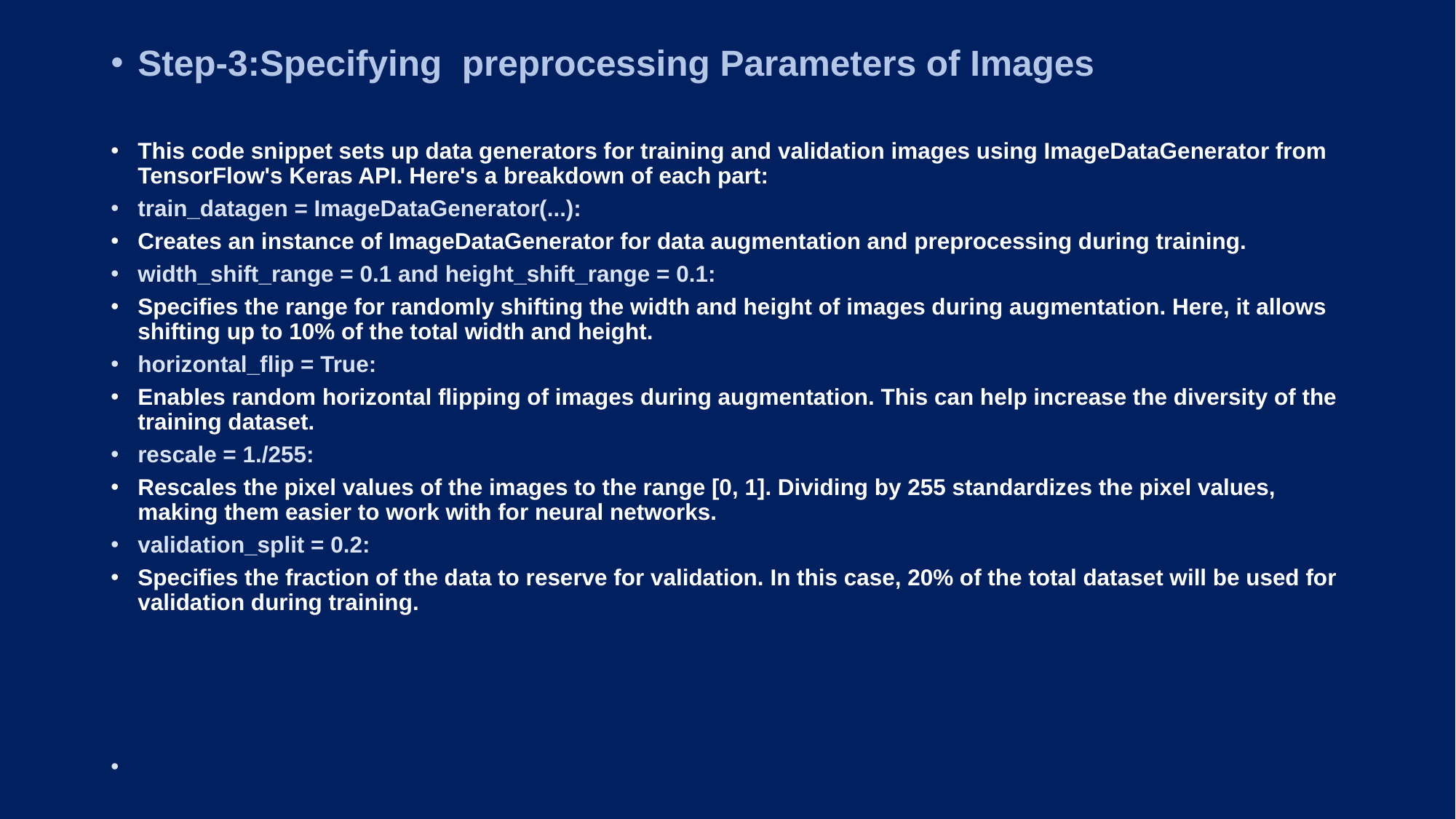

Step-3:Specifying  preprocessing Parameters of Images

This code snippet sets up data generators for training and validation images using ImageDataGenerator from TensorFlow's Keras API. Here's a breakdown of each part:
train_datagen = ImageDataGenerator(...):
Creates an instance of ImageDataGenerator for data augmentation and preprocessing during training.
width_shift_range = 0.1 and height_shift_range = 0.1:
Specifies the range for randomly shifting the width and height of images during augmentation. Here, it allows shifting up to 10% of the total width and height.
horizontal_flip = True:
Enables random horizontal flipping of images during augmentation. This can help increase the diversity of the training dataset.
rescale = 1./255:
Rescales the pixel values of the images to the range [0, 1]. Dividing by 255 standardizes the pixel values, making them easier to work with for neural networks.
validation_split = 0.2:
Specifies the fraction of the data to reserve for validation. In this case, 20% of the total dataset will be used for validation during training.